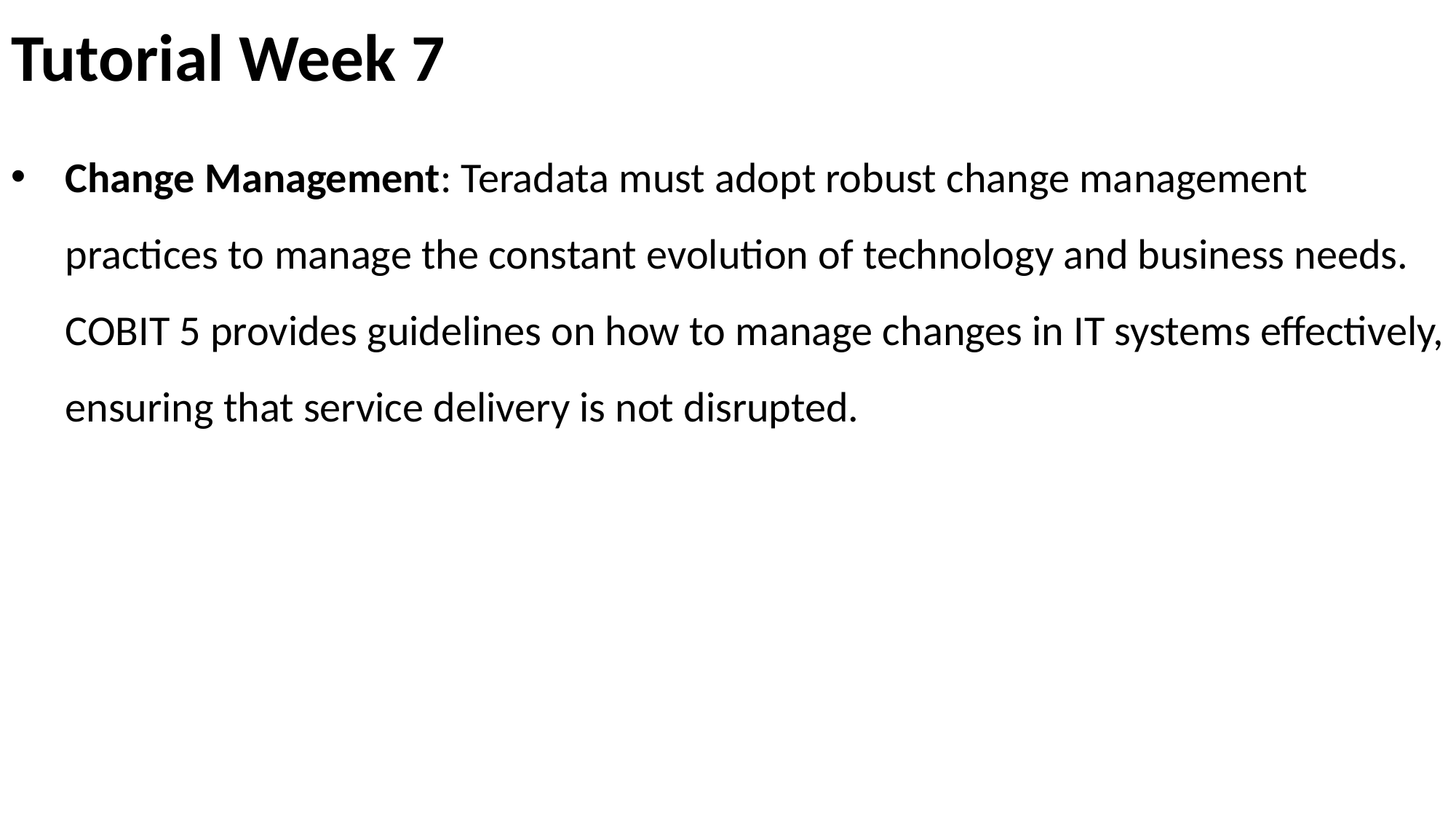

# Tutorial Week 7
Change Management: Teradata must adopt robust change management practices to manage the constant evolution of technology and business needs. COBIT 5 provides guidelines on how to manage changes in IT systems effectively, ensuring that service delivery is not disrupted.